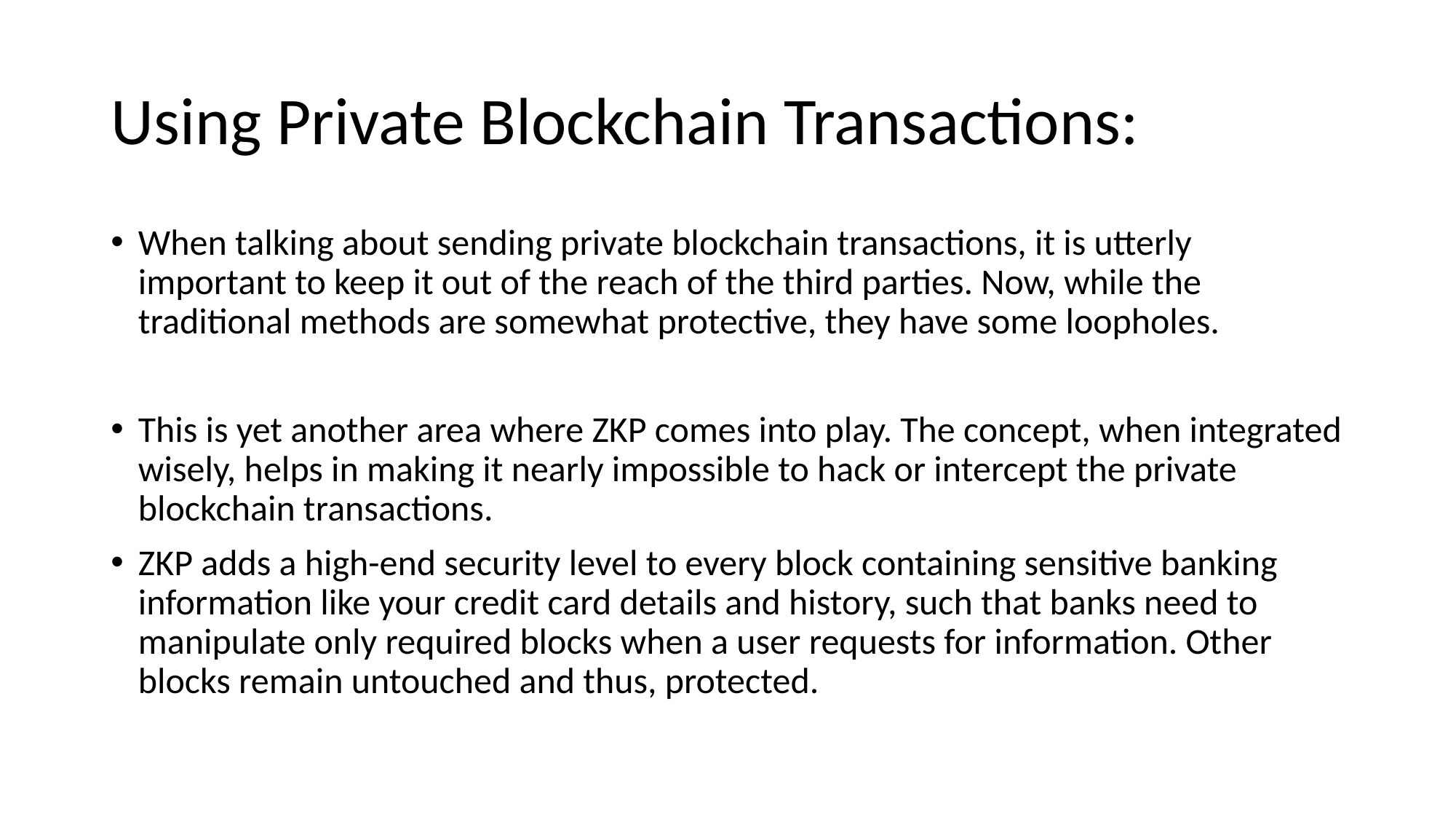

# Using Private Blockchain Transactions:
When talking about sending private blockchain transactions, it is utterly important to keep it out of the reach of the third parties. Now, while the traditional methods are somewhat protective, they have some loopholes.

This is yet another area where ZKP comes into play. The concept, when integrated wisely, helps in making it nearly impossible to hack or intercept the private blockchain transactions.
ZKP adds a high-end security level to every block containing sensitive banking information like your credit card details and history, such that banks need to manipulate only required blocks when a user requests for information. Other blocks remain untouched and thus, protected.